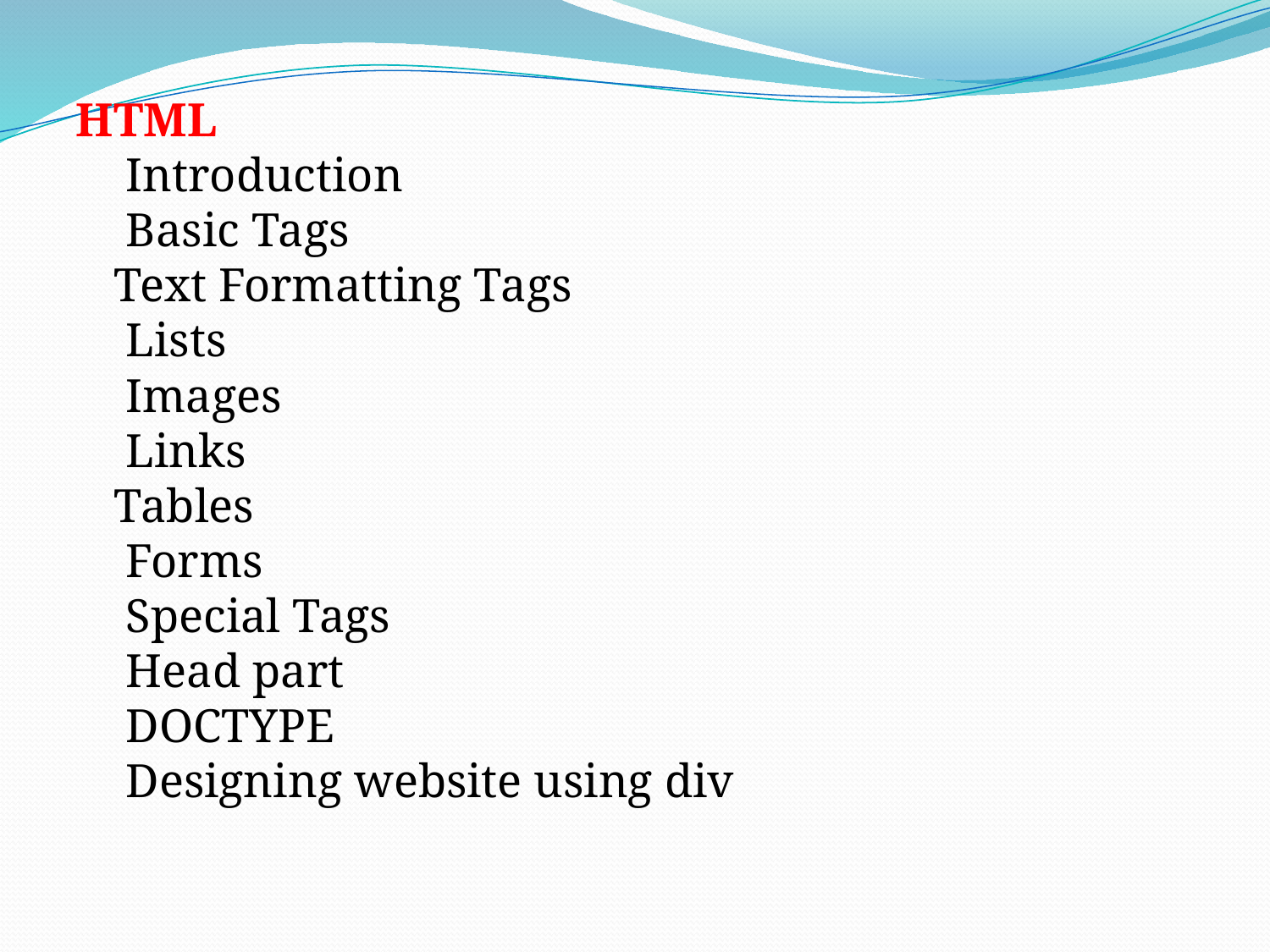

HTML
 Introduction
 Basic Tags
Text Formatting Tags
 Lists
 Images
 Links
Tables
 Forms
 Special Tags
 Head part
 DOCTYPE
 Designing website using div